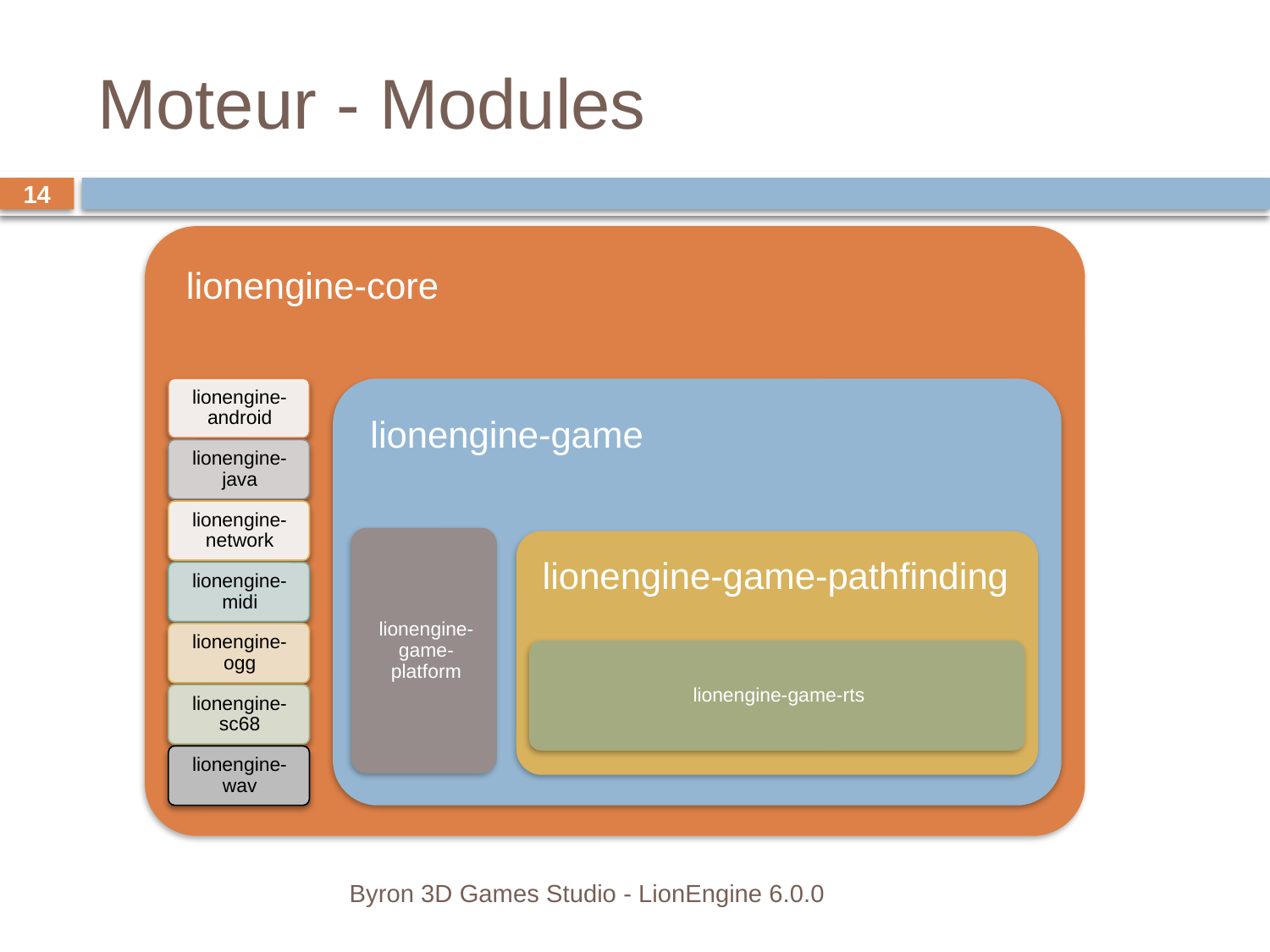

# Moteur - Modules
14
lionengine-core
lionengine-android
lionengine-java
lionengine-network
lionengine-midi
lionengine-ogg
lionengine-sc68
lionengine-wav
lionengine-game
lionengine-game-platform
lionengine-game-pathfinding
lionengine-game-rts
Byron 3D Games Studio - LionEngine 6.0.0